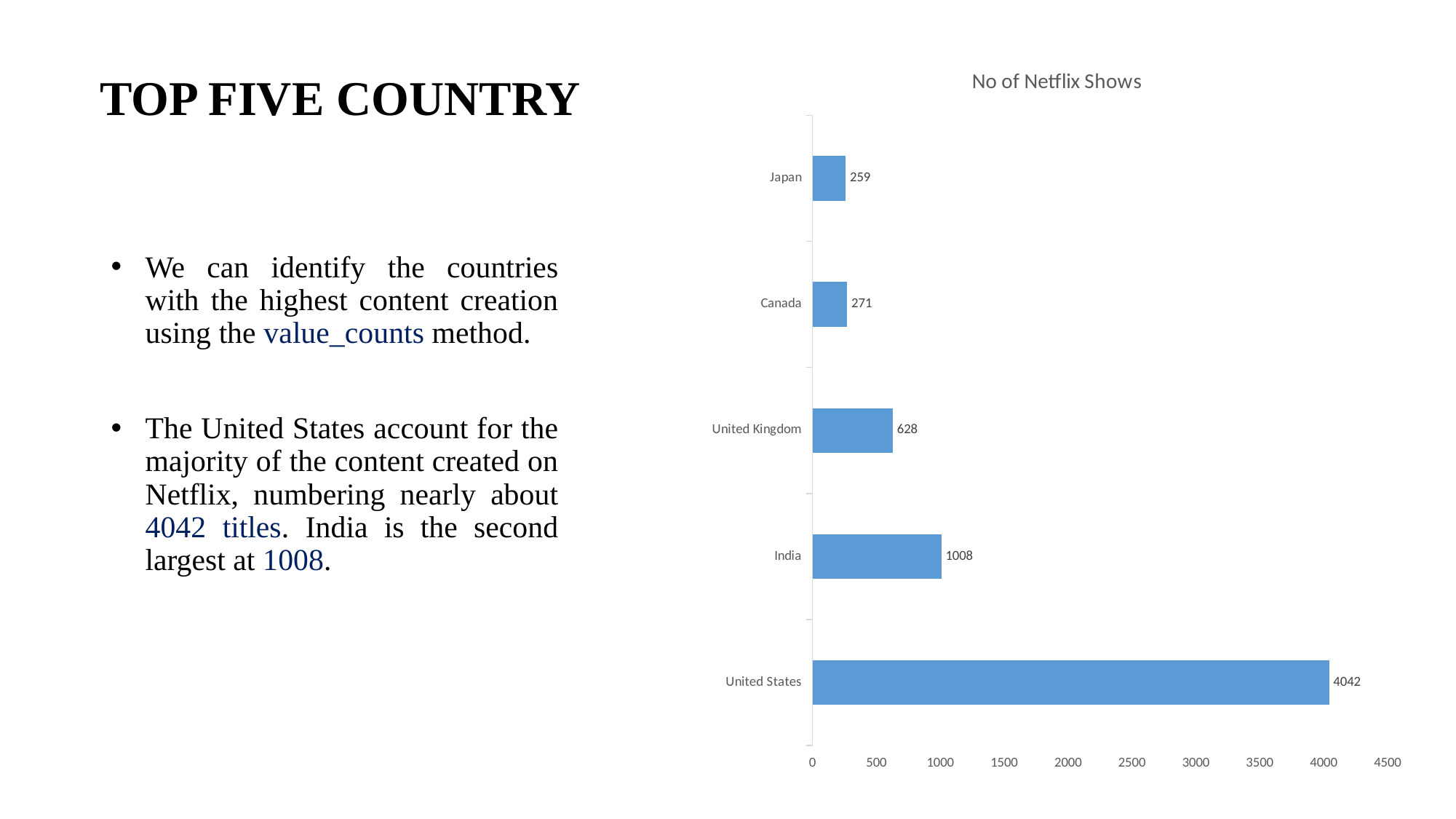

# TOP FIVE COUNTRY

### Chart: No of Netflix Shows

| Category | No of Shows |
|---|---|
| United States | 4042.0 |
| India | 1008.0 |
| United Kingdom | 628.0 |
| Canada | 271.0 |
| Japan | 259.0 |
We can identify the countries with the highest content creation using the value_counts method.

The United States account for the majority of the content created on Netflix, numbering nearly about 4042 titles. India is the second largest at 1008.